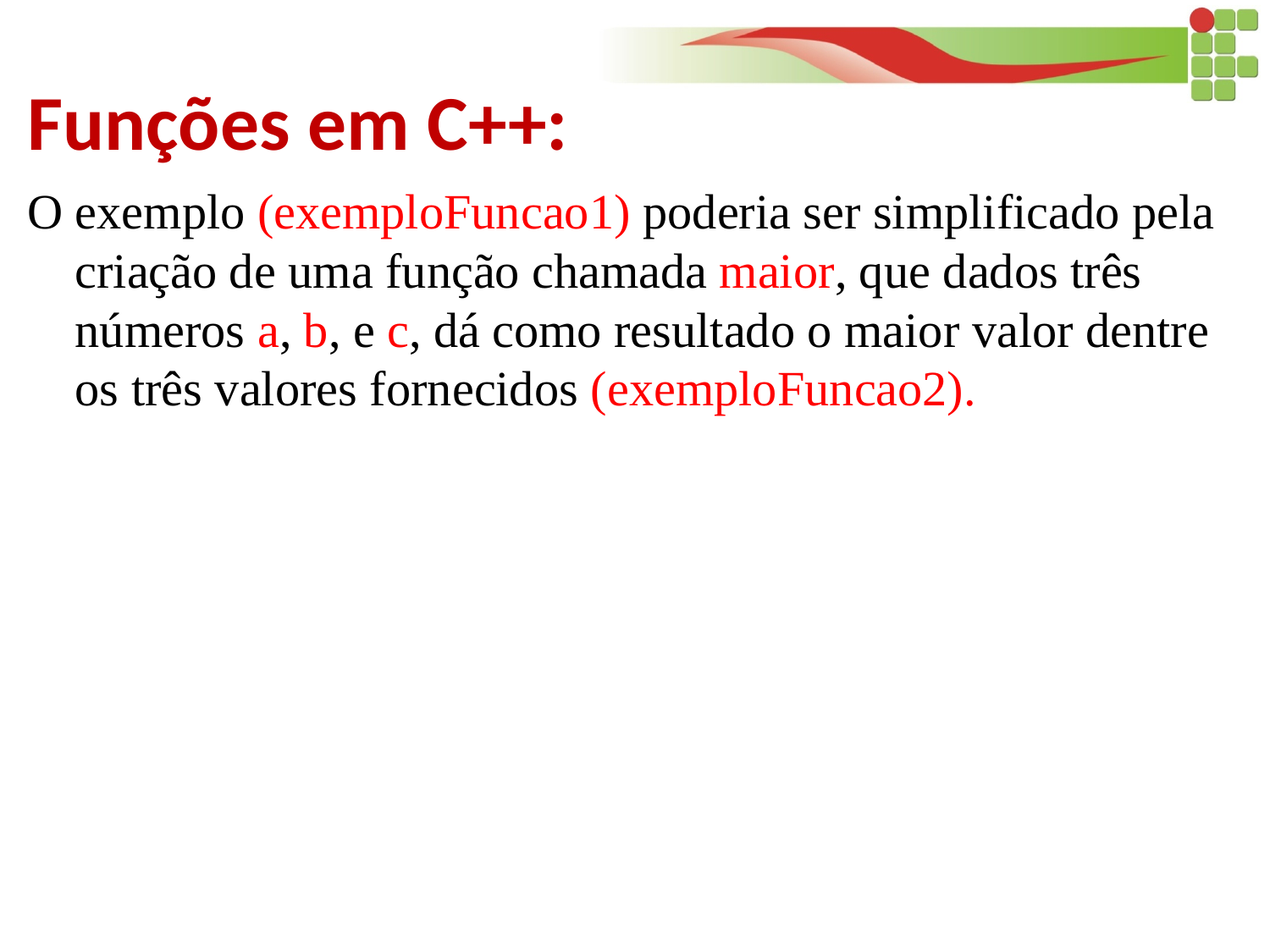

Funções em C++:
O exemplo (exemploFuncao1) poderia ser simplificado pela criação de uma função chamada maior, que dados três números a, b, e c, dá como resultado o maior valor dentre os três valores fornecidos (exemploFuncao2).